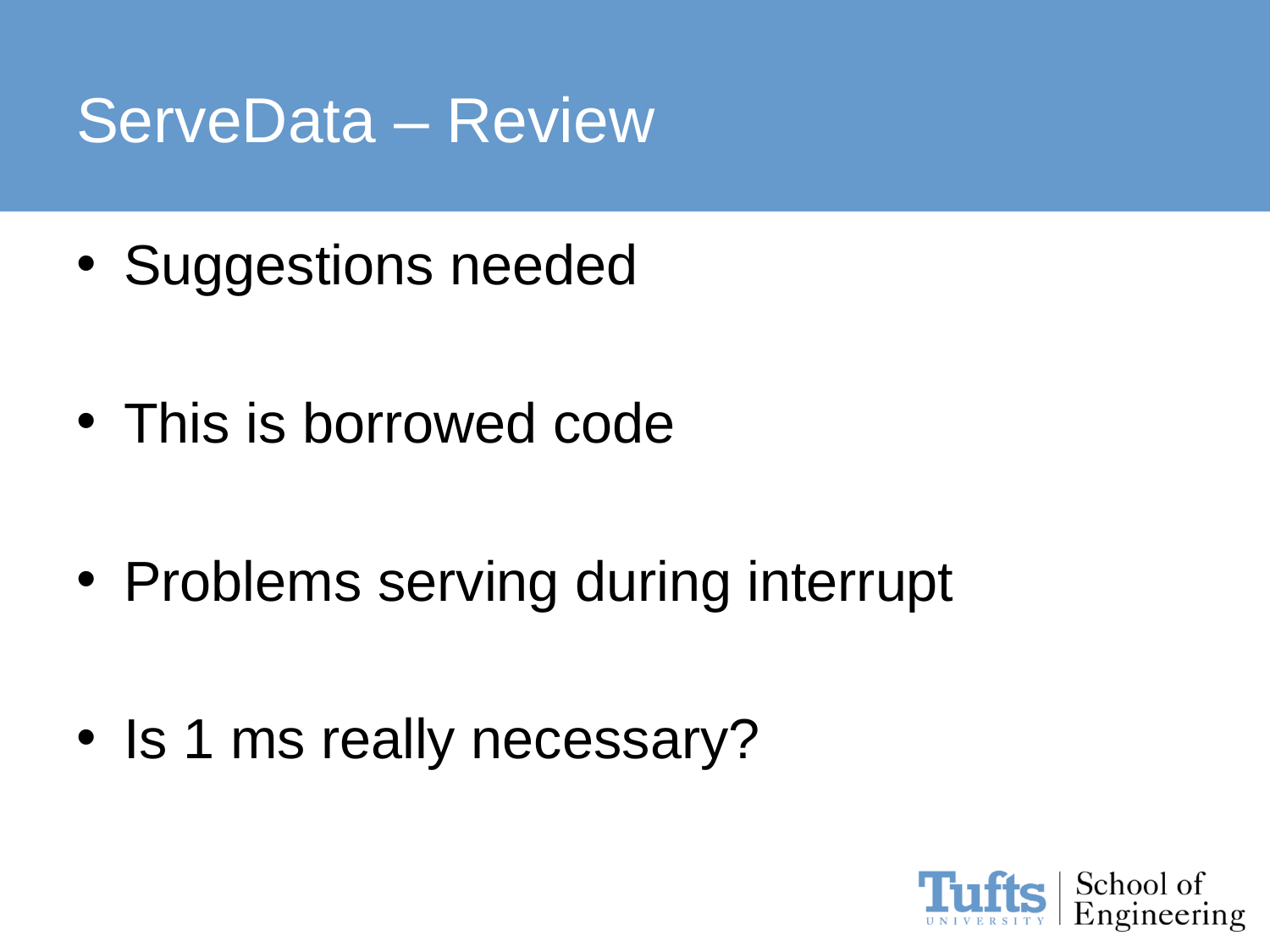

# ServeData – Review
Suggestions needed

This is borrowed code

Problems serving during interrupt

Is 1 ms really necessary?